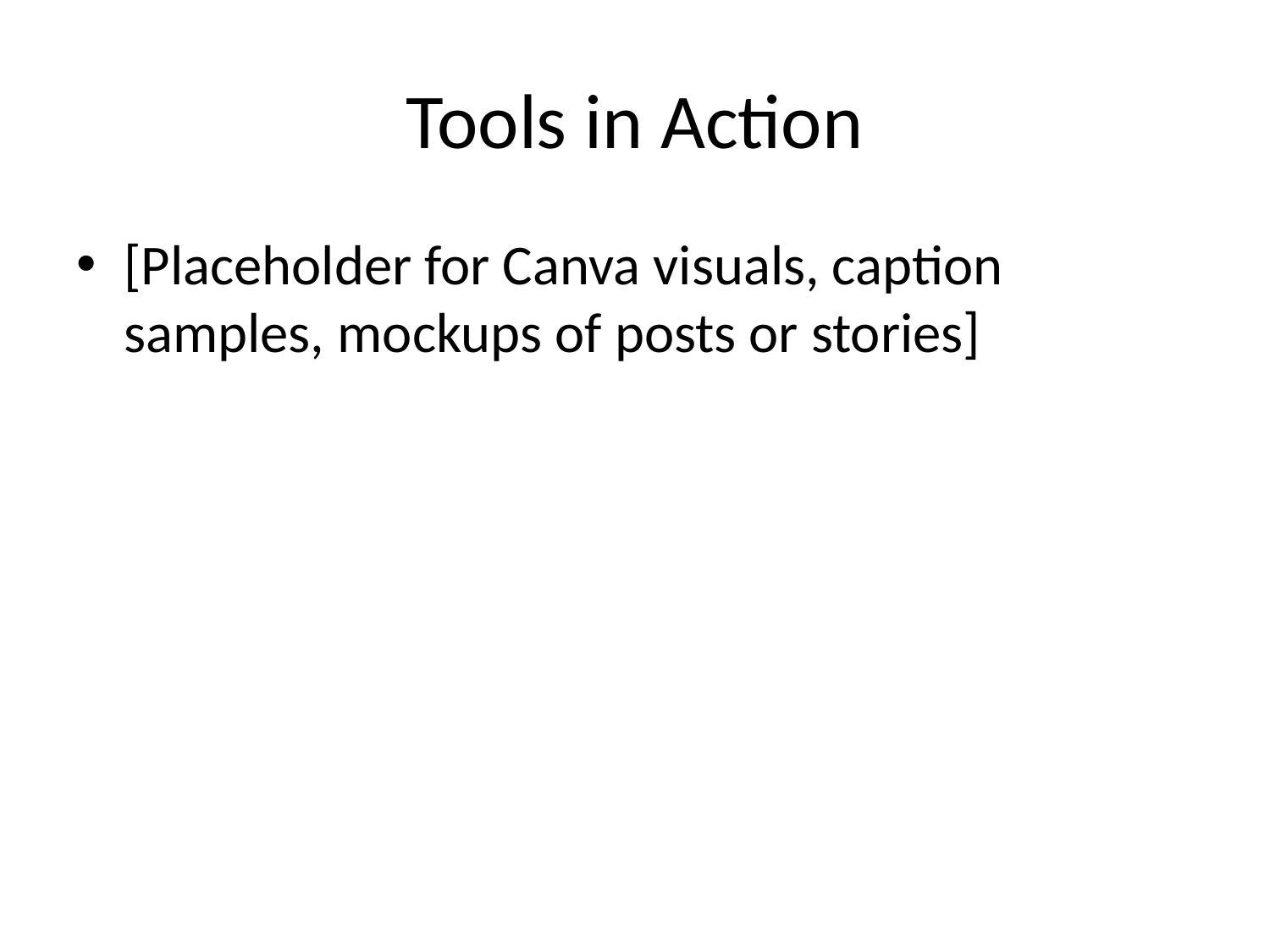

# Tools in Action
[Placeholder for Canva visuals, caption samples, mockups of posts or stories]